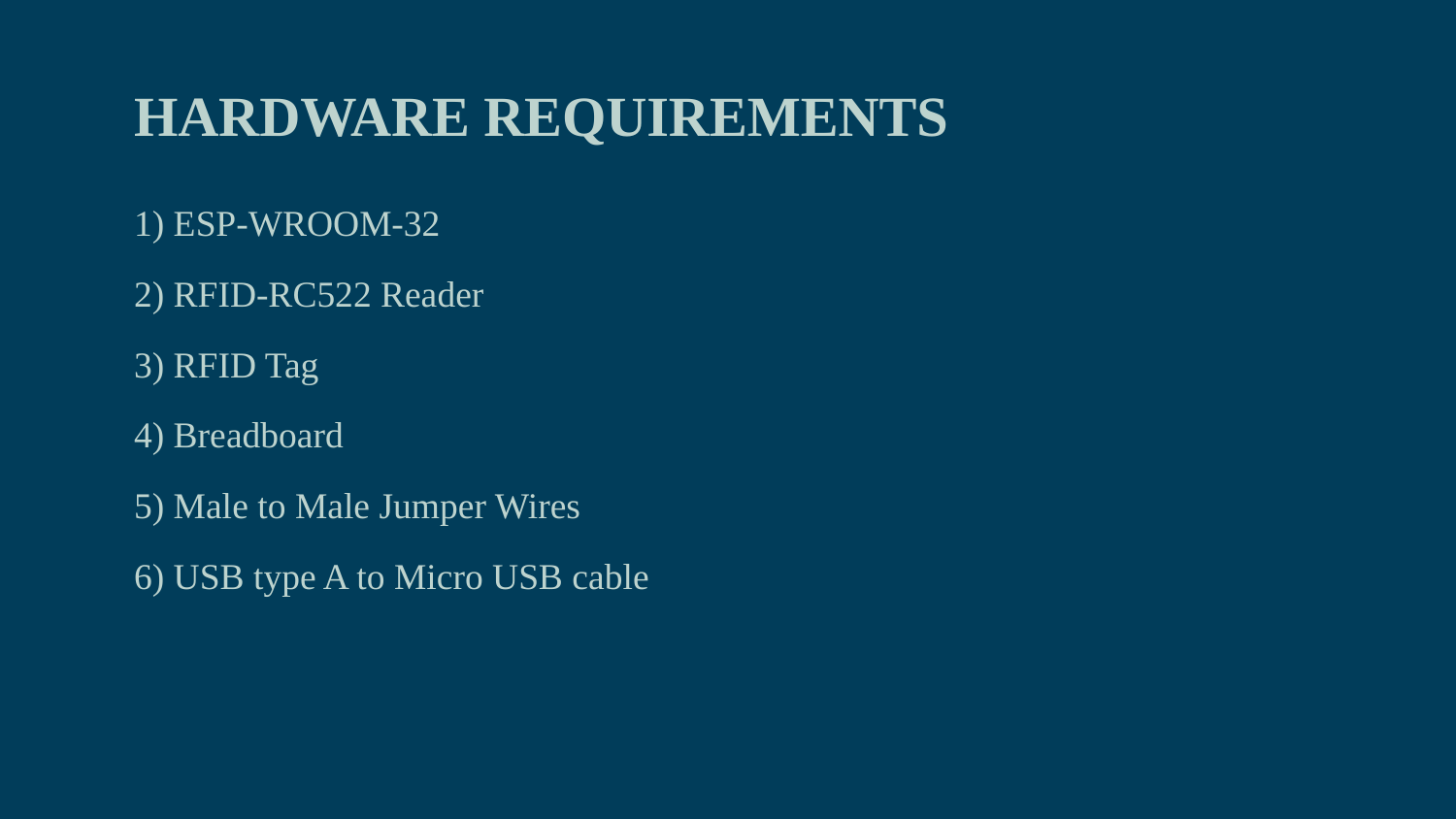

# HARDWARE REQUIREMENTS

1) ESP-WROOM-32
2) RFID-RC522 Reader
3) RFID Tag
4) Breadboard
5) Male to Male Jumper Wires
6) USB type A to Micro USB cable